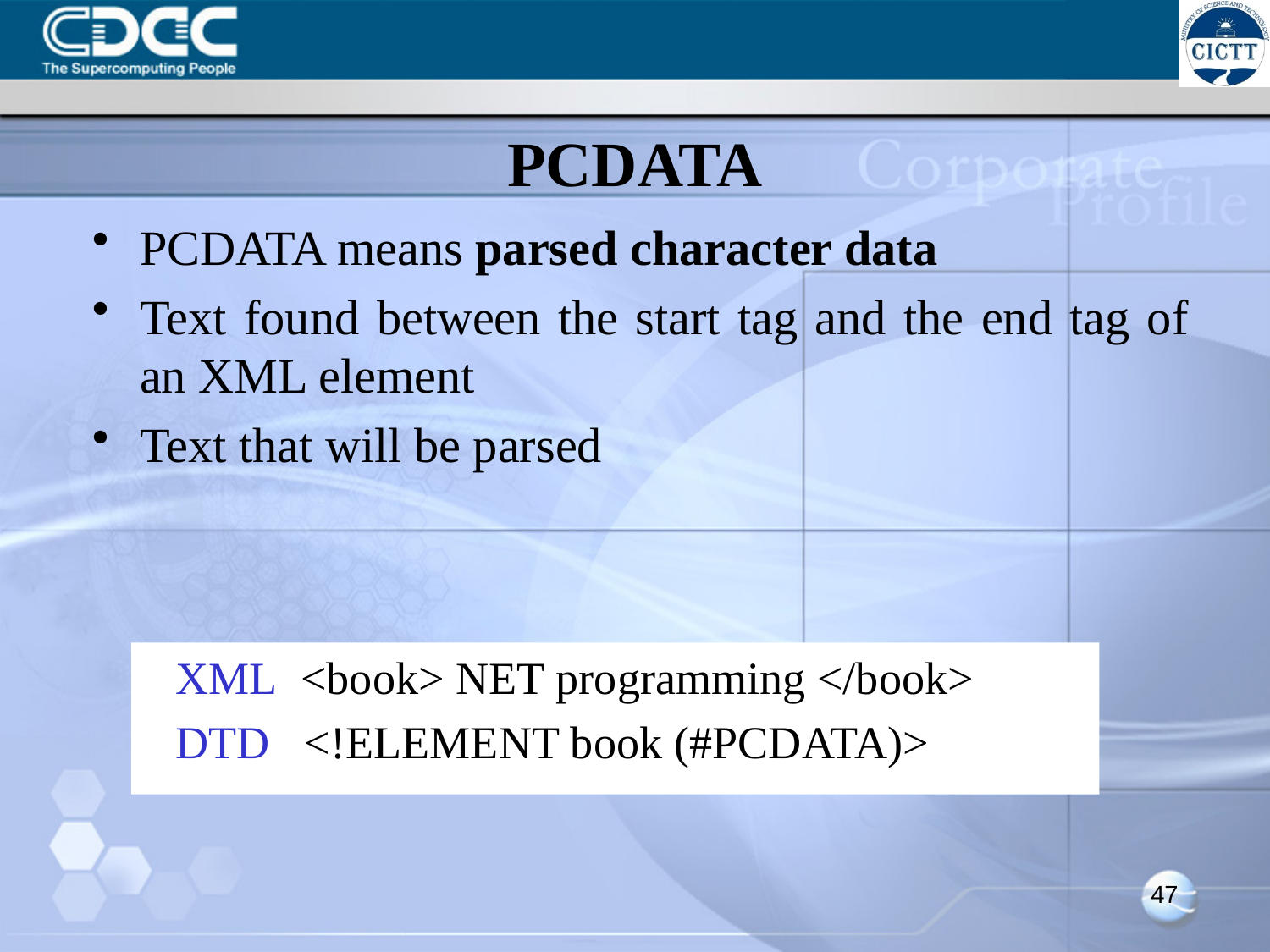

# PCDATA
PCDATA means parsed character data
Text found between the start tag and the end tag of an XML element
Text that will be parsed
XML  <book> NET programming </book>
DTD   <!ELEMENT book (#PCDATA)>